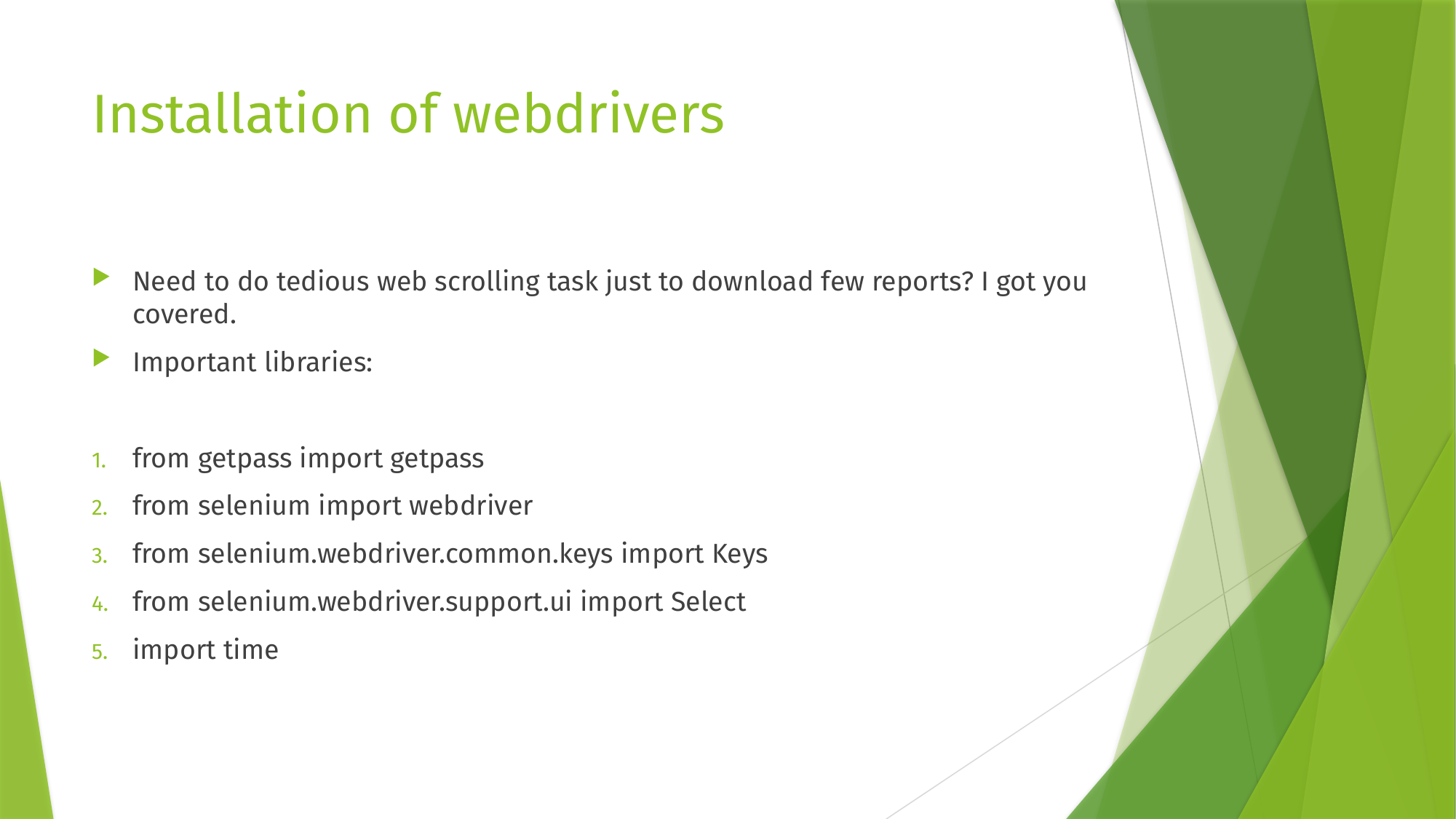

# Installation of webdrivers
Need to do tedious web scrolling task just to download few reports? I got you covered.
Important libraries:

from getpass import getpass
from selenium import webdriver
from selenium.webdriver.common.keys import Keys
from selenium.webdriver.support.ui import Select
import time